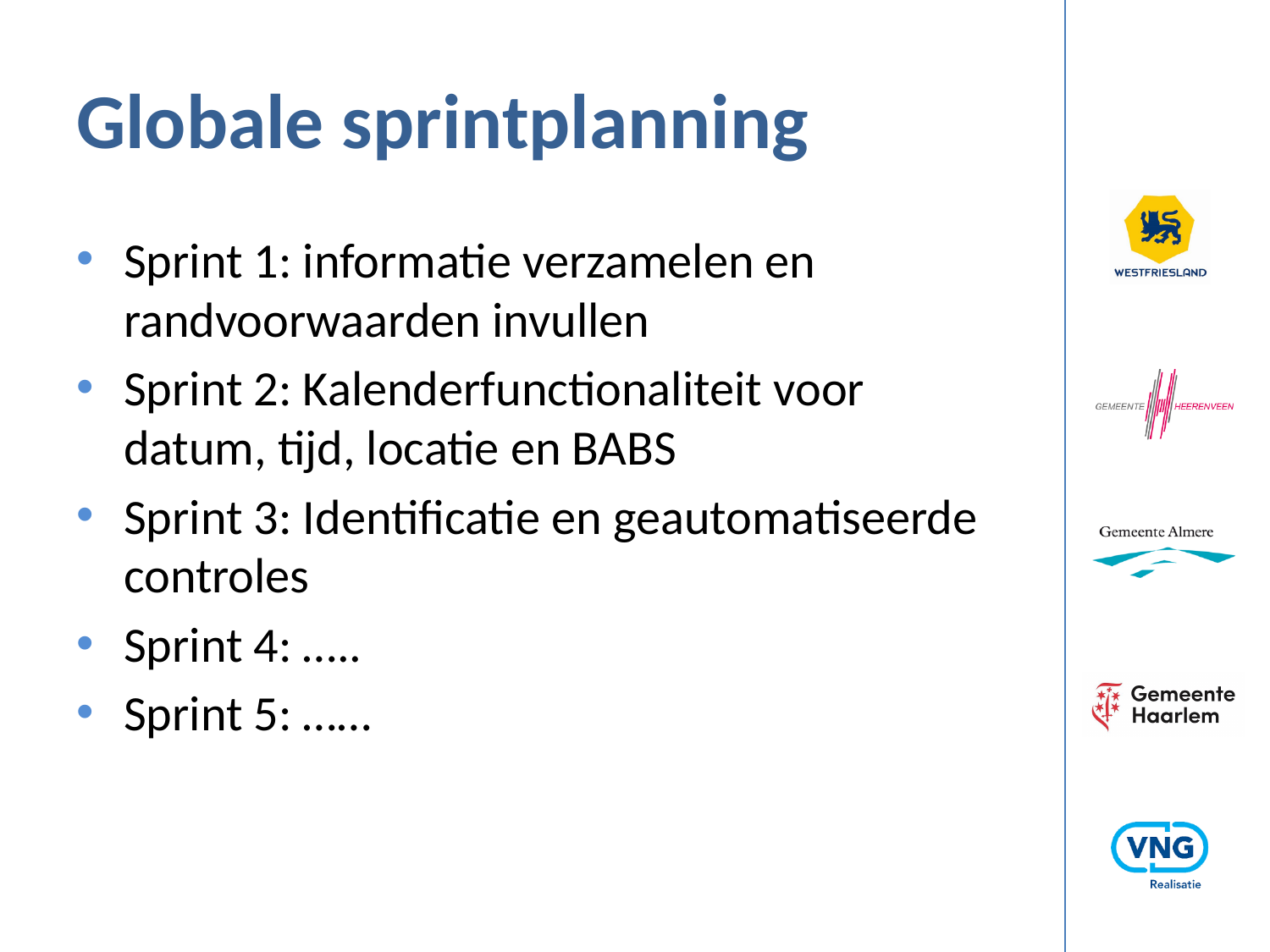

# Globale sprintplanning
Sprint 1: informatie verzamelen en randvoorwaarden invullen
Sprint 2: Kalenderfunctionaliteit voor datum, tijd, locatie en BABS
Sprint 3: Identificatie en geautomatiseerde controles
Sprint 4: …..
Sprint 5: ……